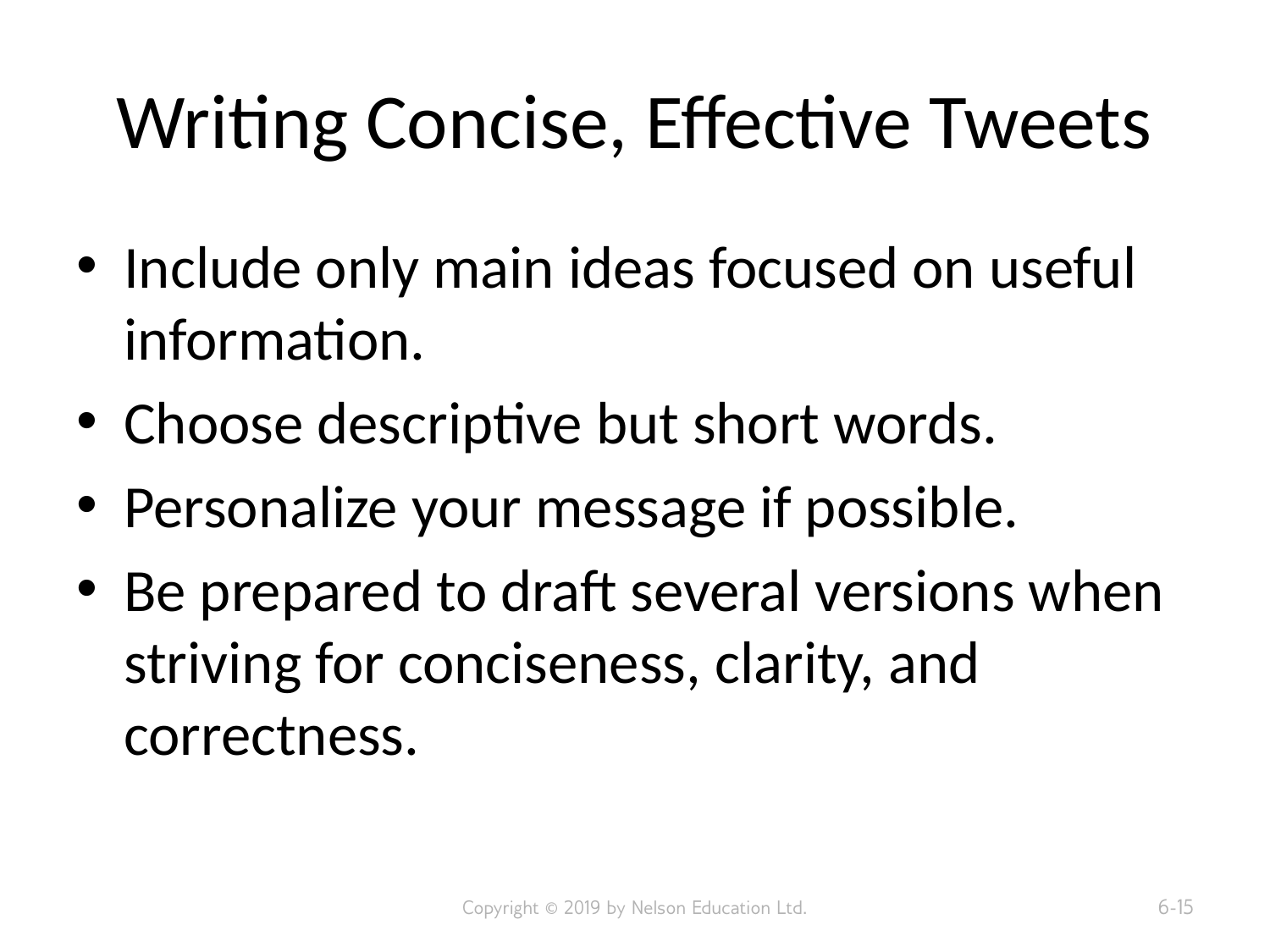

# Writing Concise, Effective Tweets
Include only main ideas focused on useful information.
Choose descriptive but short words.
Personalize your message if possible.
Be prepared to draft several versions when striving for conciseness, clarity, and correctness.
Copyright © 2019 by Nelson Education Ltd.
6-15